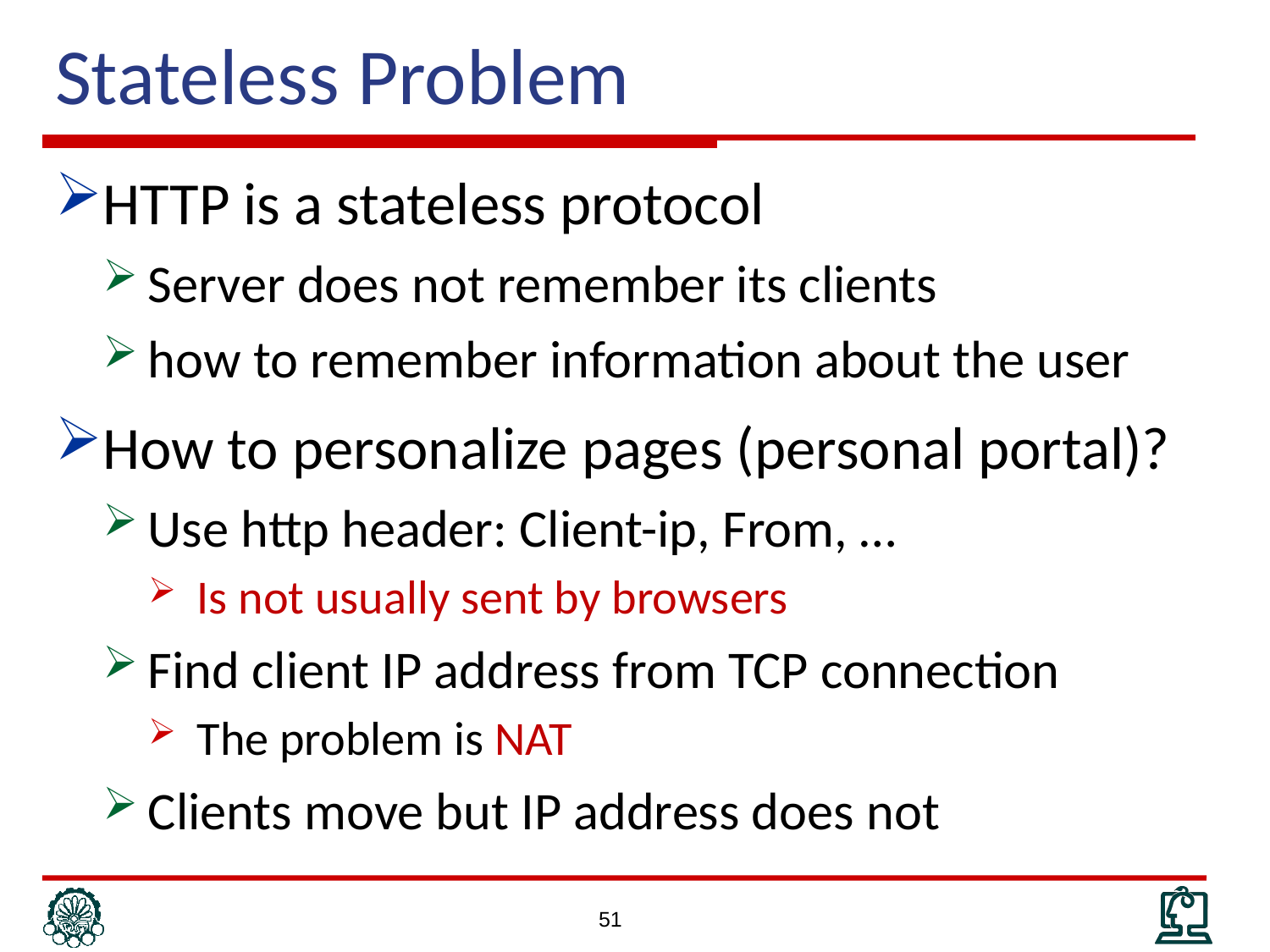

# Stateless Problem
HTTP is a stateless protocol
Server does not remember its clients
how to remember information about the user
How to personalize pages (personal portal)?
Use http header: Client-ip, From, …
Is not usually sent by browsers
Find client IP address from TCP connection
The problem is NAT
Clients move but IP address does not
51